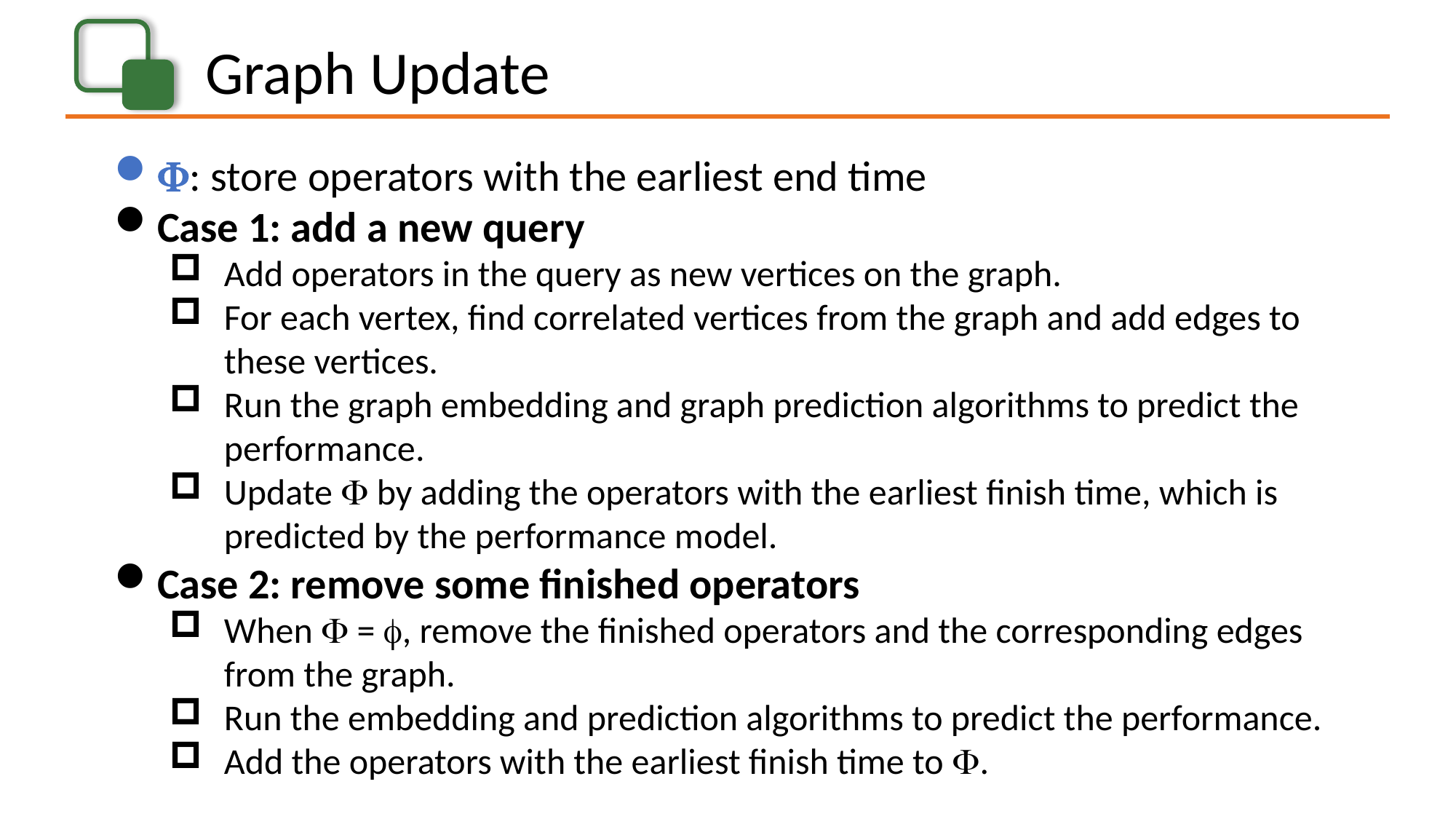

Graph Update

Φ: store operators with the earliest end time
Case 1: add a new query
Add operators in the query as new vertices on the graph.
For each vertex, find correlated vertices from the graph and add edges to these vertices.
Run the graph embedding and graph prediction algorithms to predict the performance.
Update Φ by adding the operators with the earliest finish time, which is predicted by the performance model.
Case 2: remove some finished operators
When Φ = φ, remove the finished operators and the corresponding edges from the graph.
Run the embedding and prediction algorithms to predict the performance.
Add the operators with the earliest finish time to Φ.